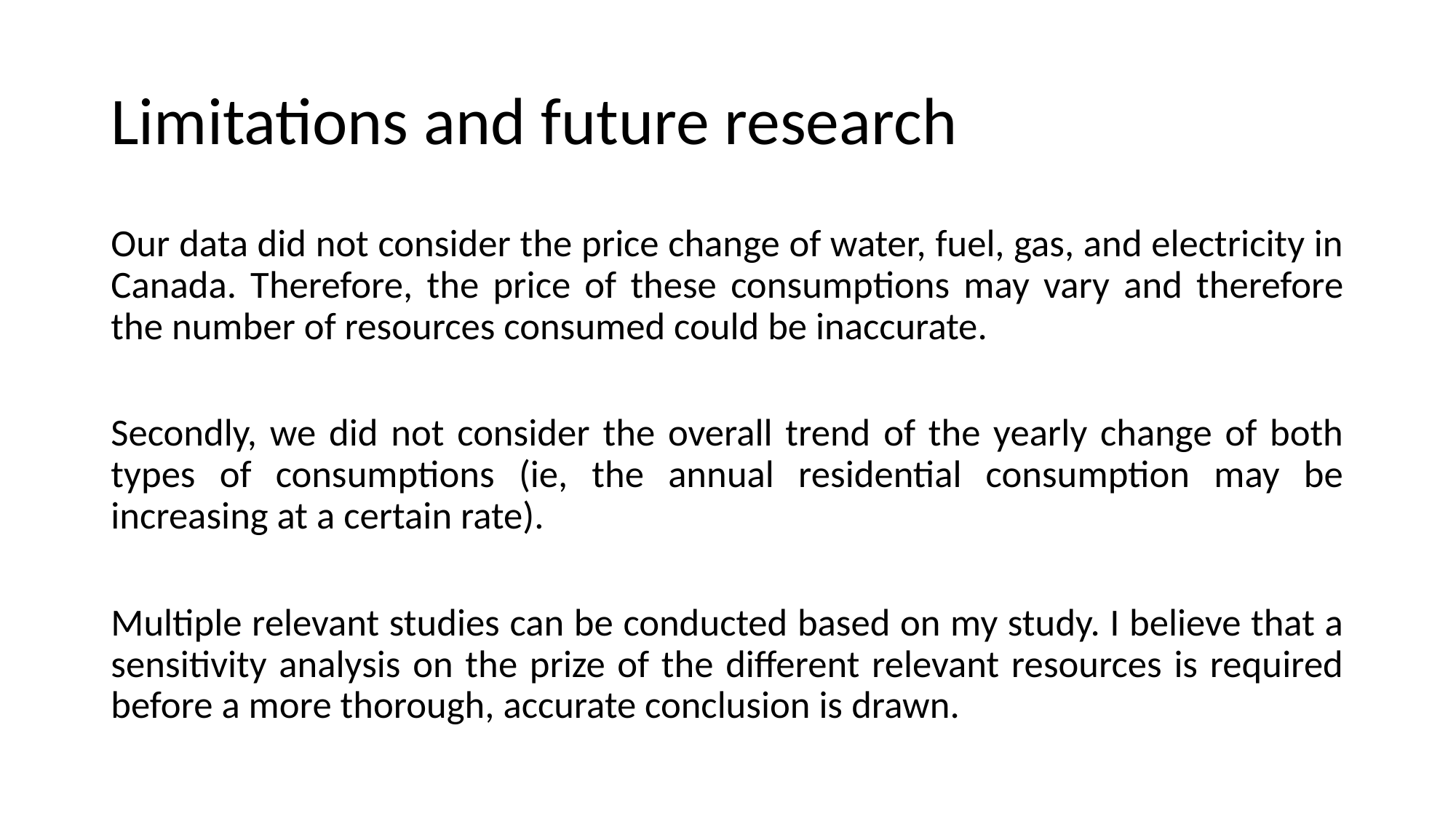

# Limitations and future research
Our data did not consider the price change of water, fuel, gas, and electricity in Canada. Therefore, the price of these consumptions may vary and therefore the number of resources consumed could be inaccurate.

Secondly, we did not consider the overall trend of the yearly change of both types of consumptions (ie, the annual residential consumption may be increasing at a certain rate).

Multiple relevant studies can be conducted based on my study. I believe that a sensitivity analysis on the prize of the different relevant resources is required before a more thorough, accurate conclusion is drawn.